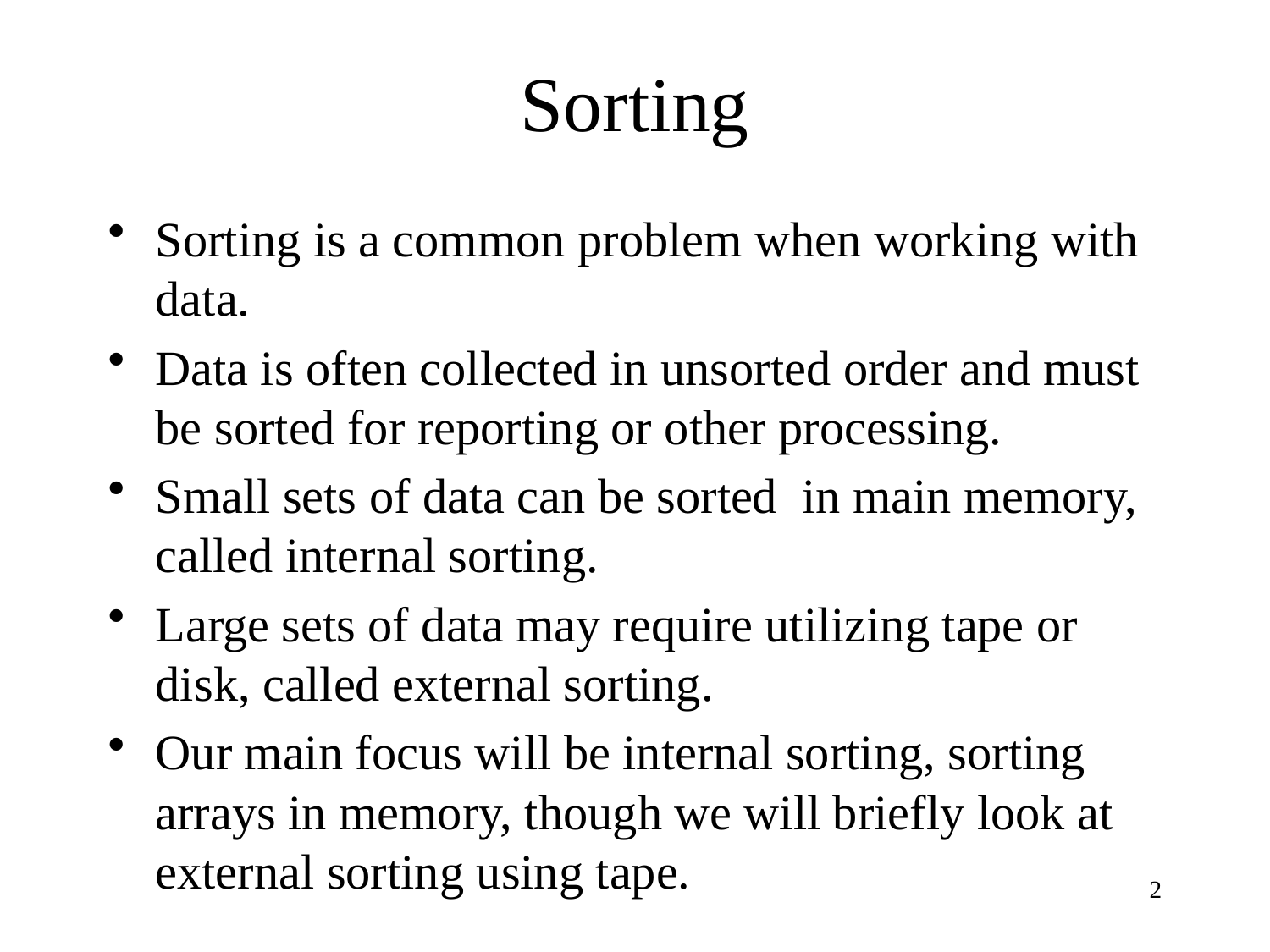

# Sorting
Sorting is a common problem when working with data.
Data is often collected in unsorted order and must be sorted for reporting or other processing.
Small sets of data can be sorted  in main memory, called internal sorting.
Large sets of data may require utilizing tape or disk, called external sorting.
Our main focus will be internal sorting, sorting arrays in memory, though we will briefly look at external sorting using tape.
2